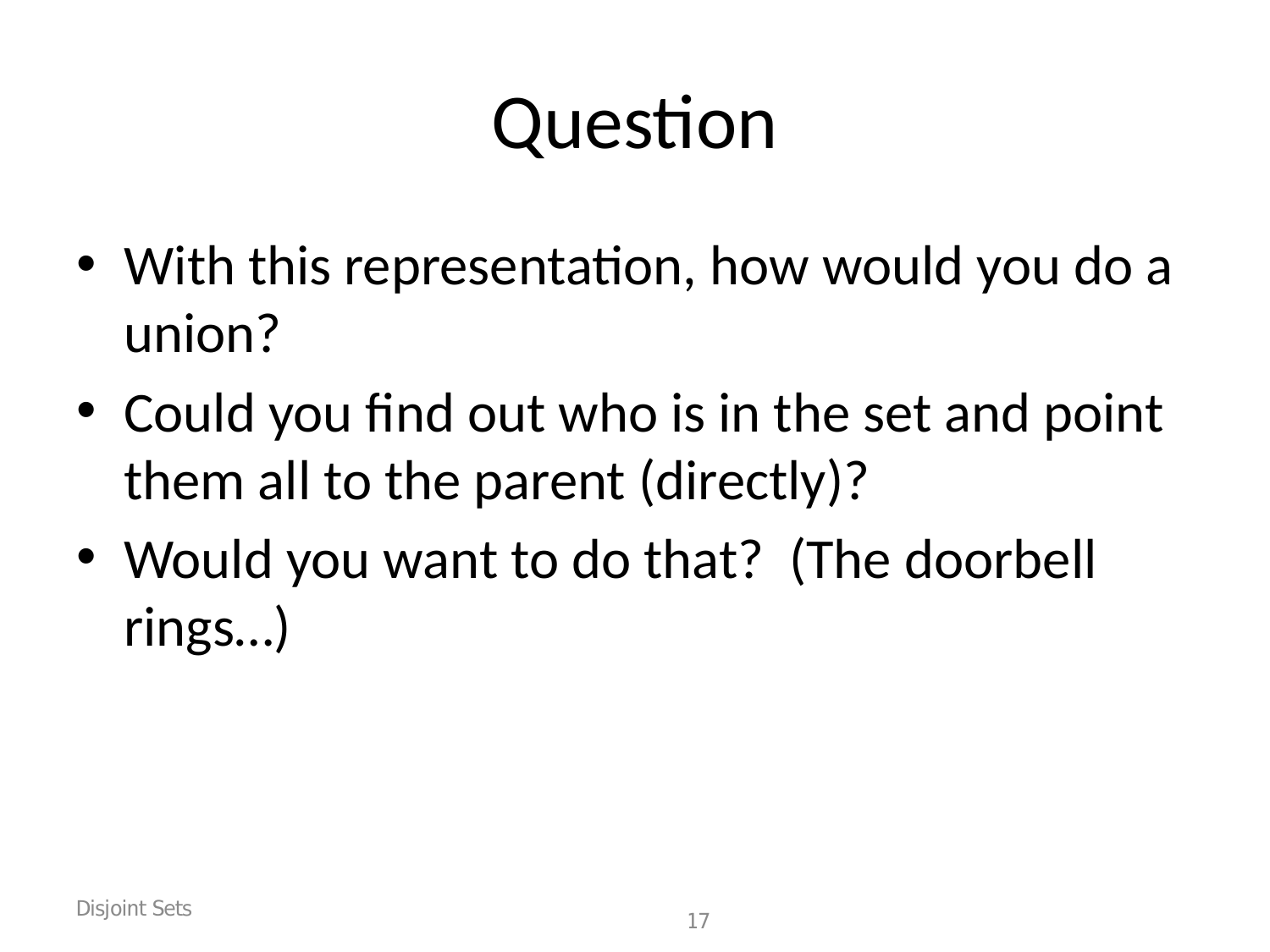

# Question
With this representation, how would you do a union?
Could you find out who is in the set and point them all to the parent (directly)?
Would you want to do that?  (The doorbell rings…)
Disjoint Sets
			17